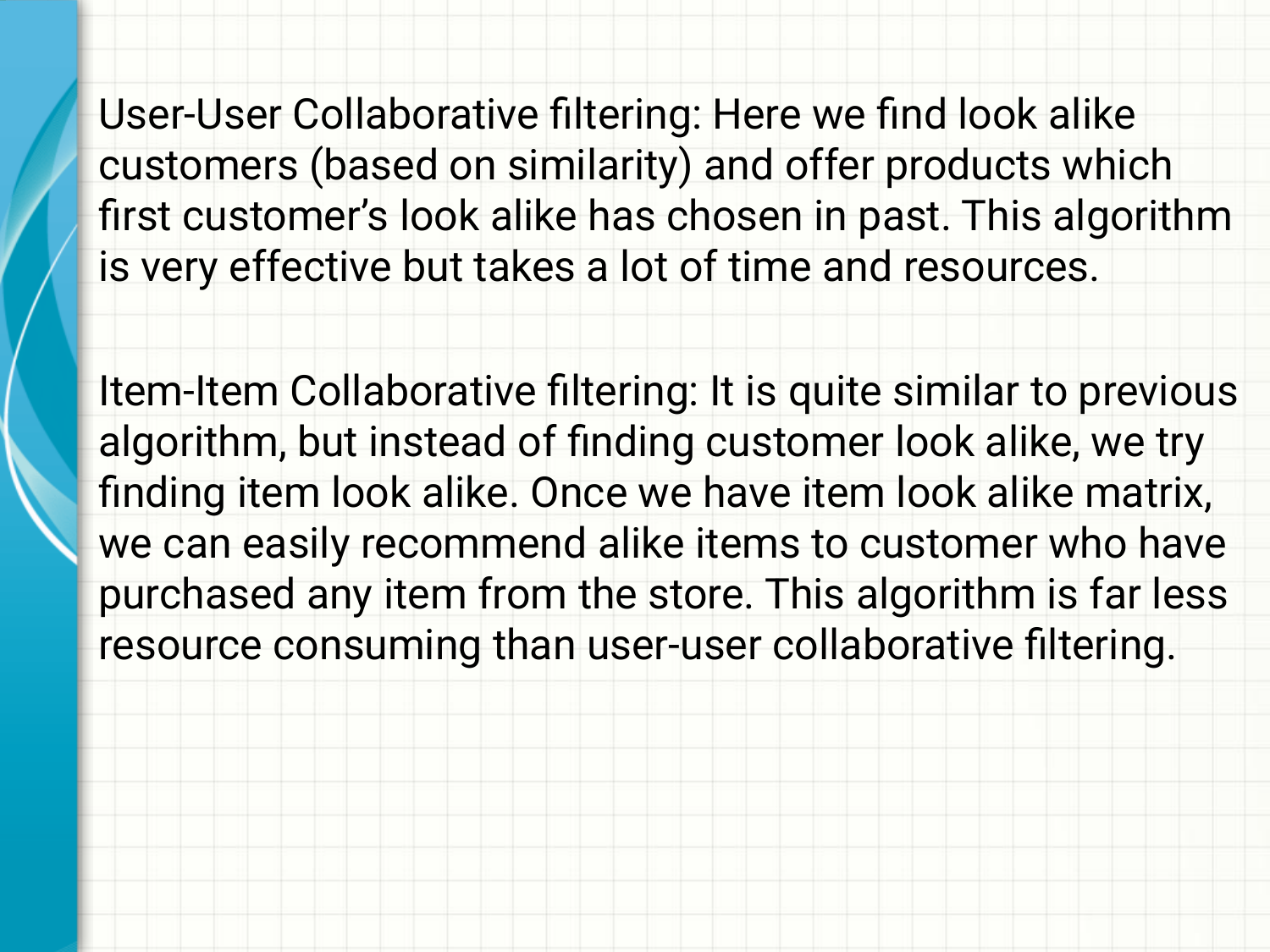

User-User Collaborative filtering: Here we find look alike customers (based on similarity) and offer products which first customer’s look alike has chosen in past. This algorithm is very effective but takes a lot of time and resources.

Item-Item Collaborative filtering: It is quite similar to previous algorithm, but instead of finding customer look alike, we try finding item look alike. Once we have item look alike matrix, we can easily recommend alike items to customer who have purchased any item from the store. This algorithm is far less resource consuming than user-user collaborative filtering.